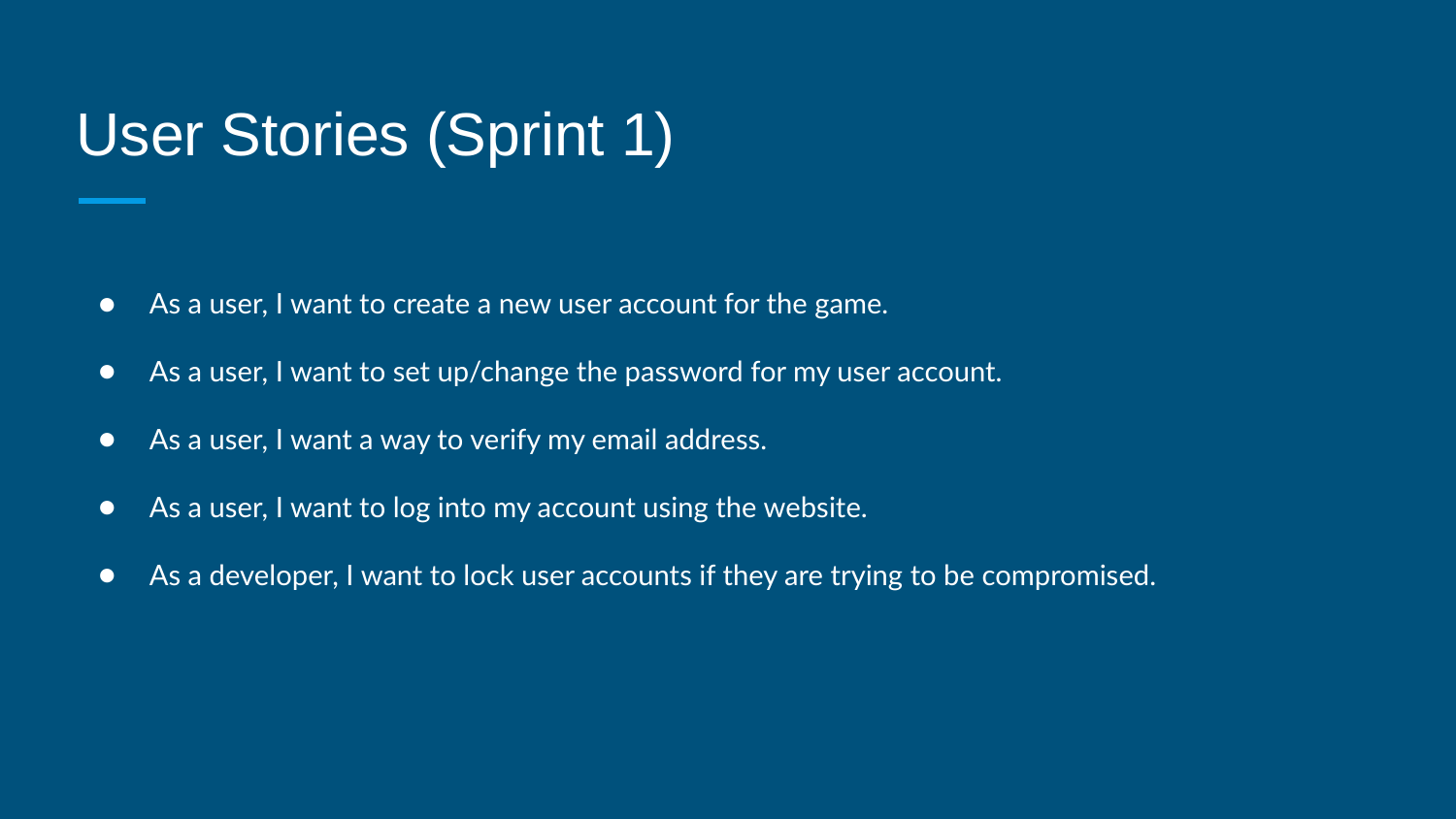

# User Stories (Sprint 1)
As a user, I want to create a new user account for the game.
As a user, I want to set up/change the password for my user account.
As a user, I want a way to verify my email address.
As a user, I want to log into my account using the website.
As a developer, I want to lock user accounts if they are trying to be compromised.